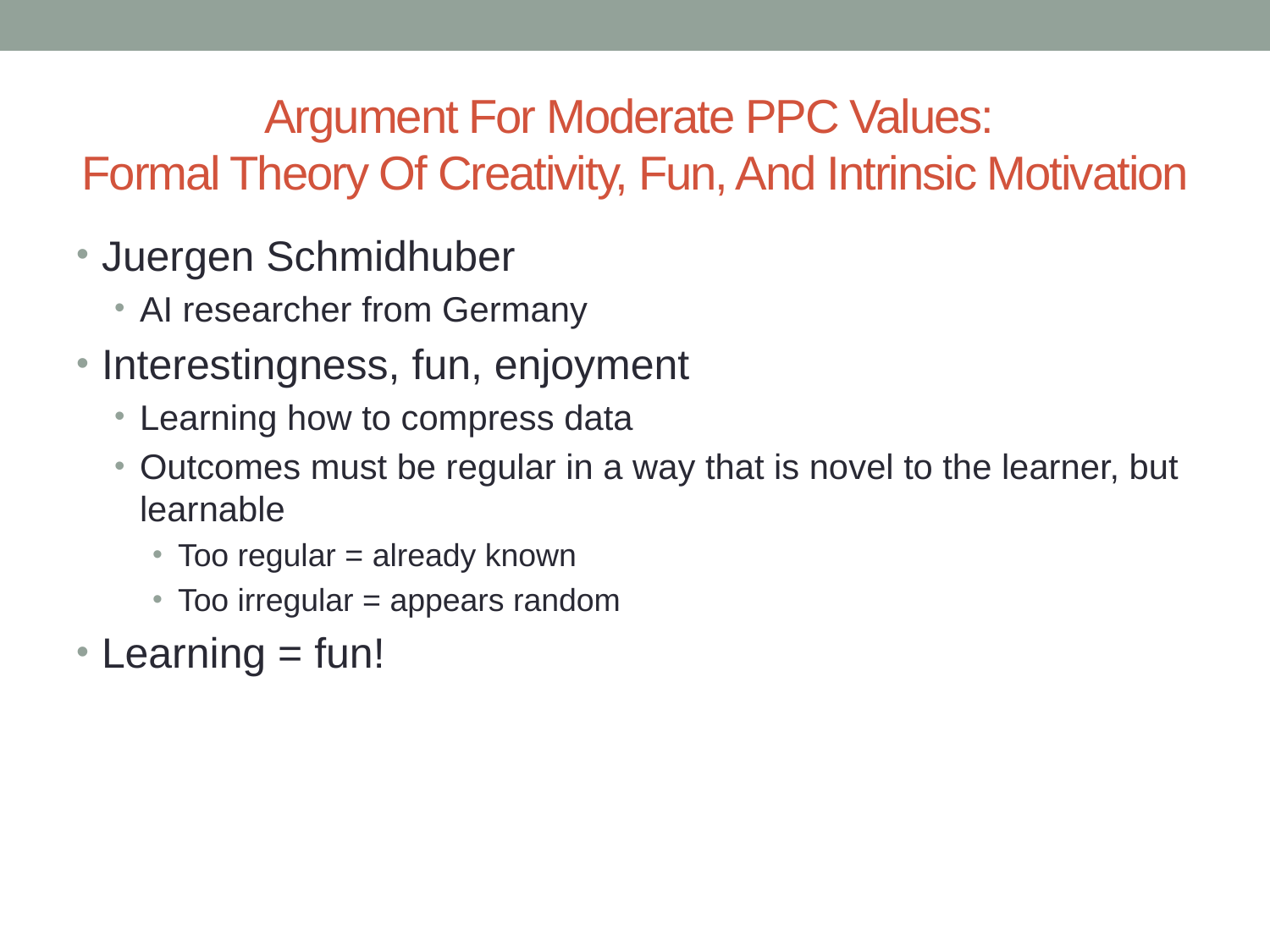

# Argument For Moderate PPC Values: Formal Theory Of Creativity, Fun, And Intrinsic Motivation
Juergen Schmidhuber
AI researcher from Germany
Interestingness, fun, enjoyment
Learning how to compress data
Outcomes must be regular in a way that is novel to the learner, but learnable
Too regular = already known
Too irregular = appears random
Learning = fun!